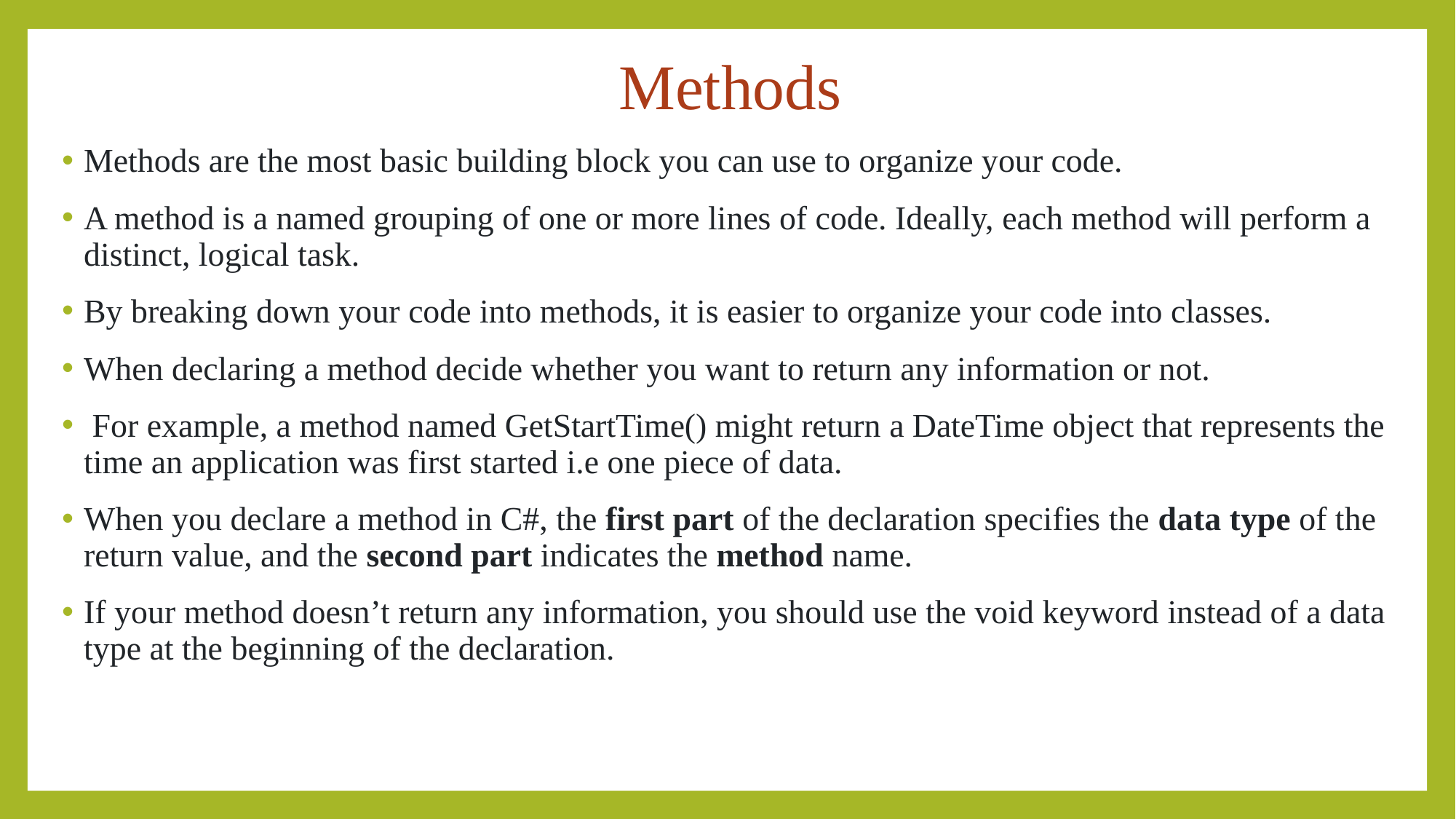

Methods
Methods are the most basic building block you can use to organize your code.
A method is a named grouping of one or more lines of code. Ideally, each method will perform a distinct, logical task.
By breaking down your code into methods, it is easier to organize your code into classes.
When declaring a method decide whether you want to return any information or not.
 For example, a method named GetStartTime() might return a DateTime object that represents the time an application was first started i.e one piece of data.
When you declare a method in C#, the first part of the declaration specifies the data type of the return value, and the second part indicates the method name.
If your method doesn’t return any information, you should use the void keyword instead of a data type at the beginning of the declaration.